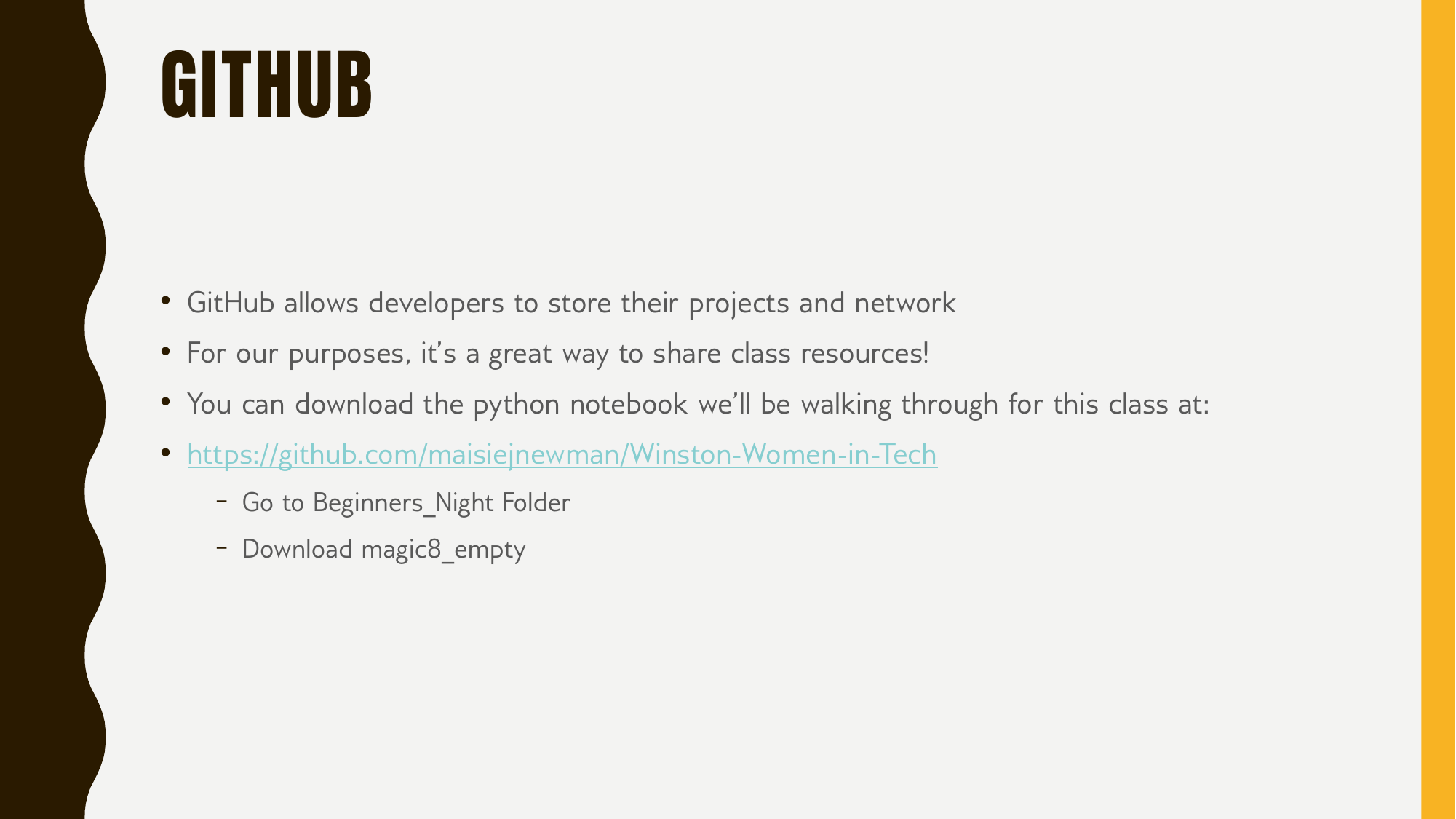

# github
GitHub allows developers to store their projects and network
For our purposes, it’s a great way to share class resources!
You can download the python notebook we’ll be walking through for this class at:
https://github.com/maisiejnewman/Winston-Women-in-Tech
Go to Beginners_Night Folder
Download magic8_empty